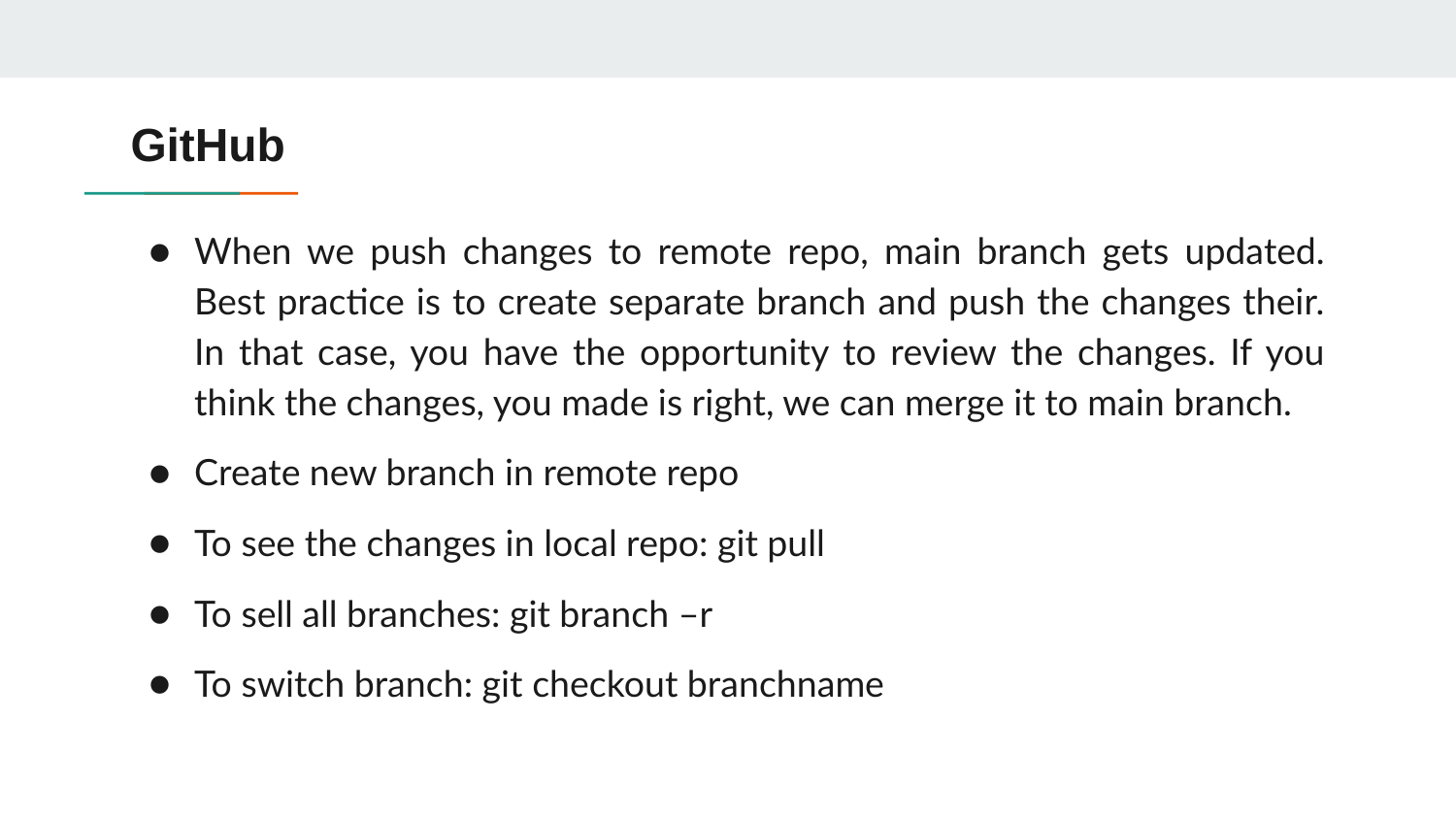

# GitHub
When we push changes to remote repo, main branch gets updated. Best practice is to create separate branch and push the changes their. In that case, you have the opportunity to review the changes. If you think the changes, you made is right, we can merge it to main branch.
Create new branch in remote repo
To see the changes in local repo: git pull
To sell all branches: git branch –r
To switch branch: git checkout branchname